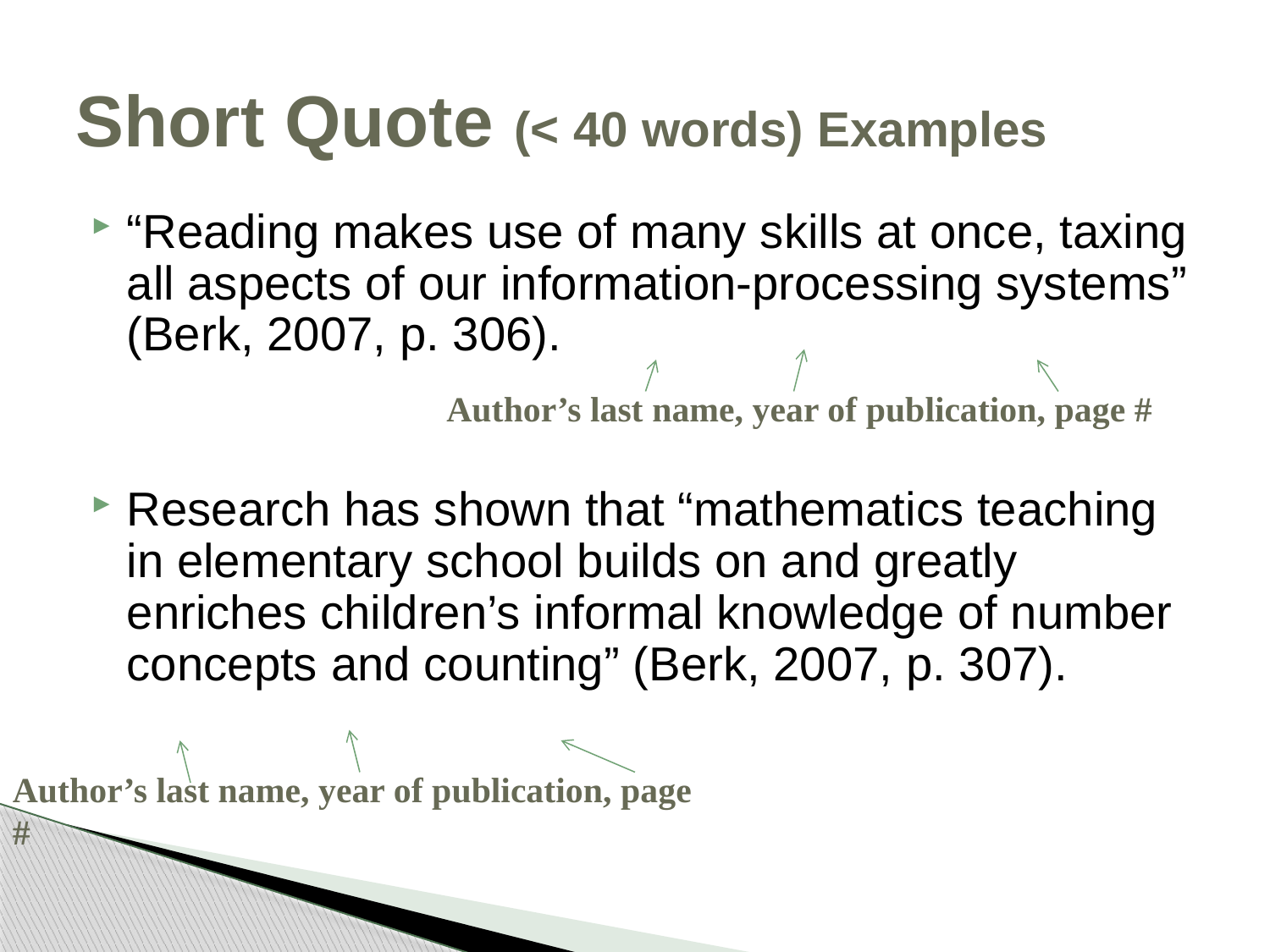

# Short Quote (< 40 words) Examples
“Reading makes use of many skills at once, taxing all aspects of our information-processing systems” (Berk, 2007, p. 306).

Research has shown that “mathematics teaching in elementary school builds on and greatly enriches children’s informal knowledge of number concepts and counting” (Berk, 2007, p. 307).
Author’s last name, year of publication, page #
Author’s last name, year of publication, page #